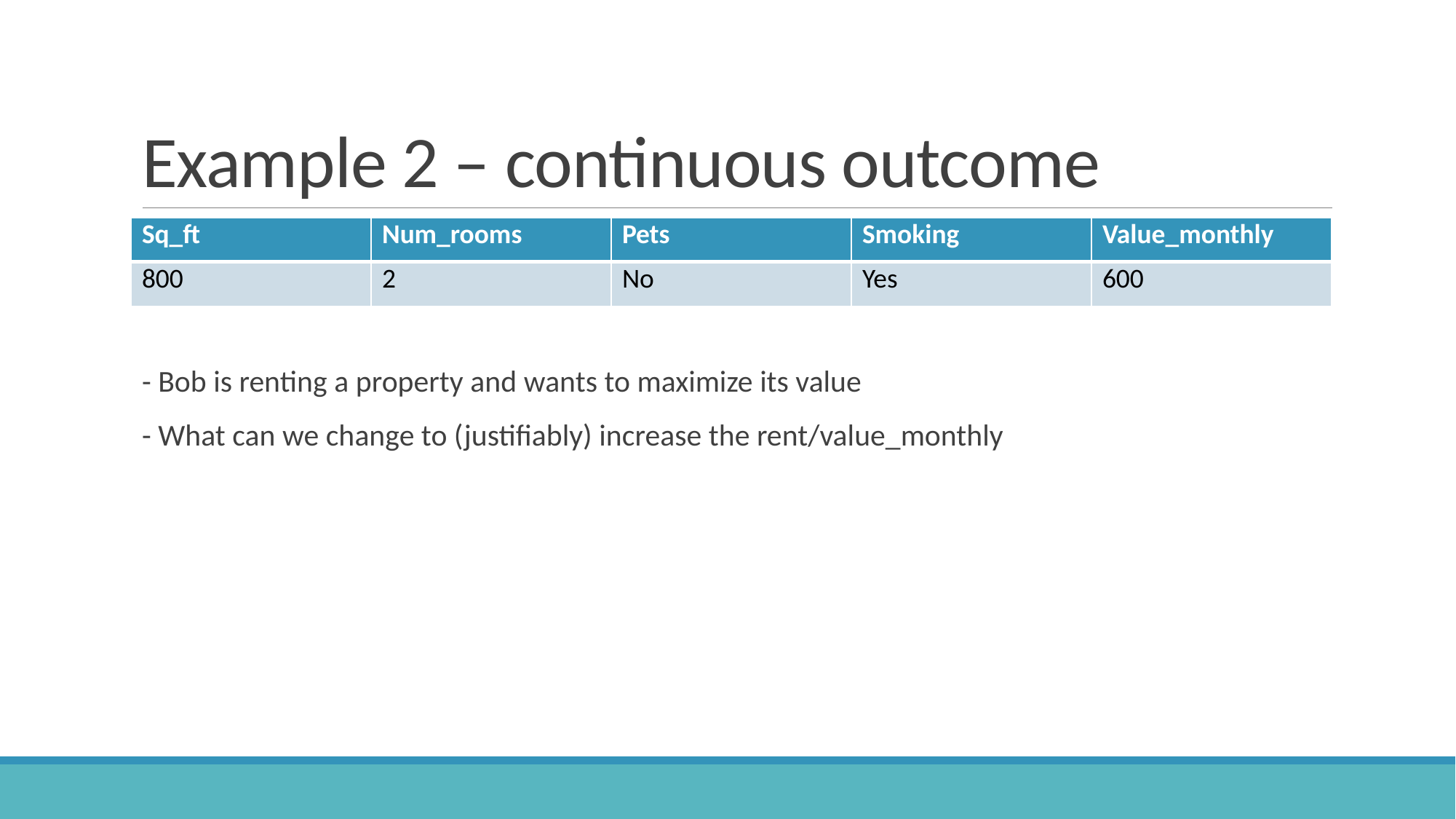

# Example 2 – continuous outcome
| Sq\_ft | Num\_rooms | Pets | Smoking | Value\_monthly |
| --- | --- | --- | --- | --- |
| 800 | 2 | No | Yes | 600 |
- Bob is renting a property and wants to maximize its value
- What can we change to (justifiably) increase the rent/value_monthly